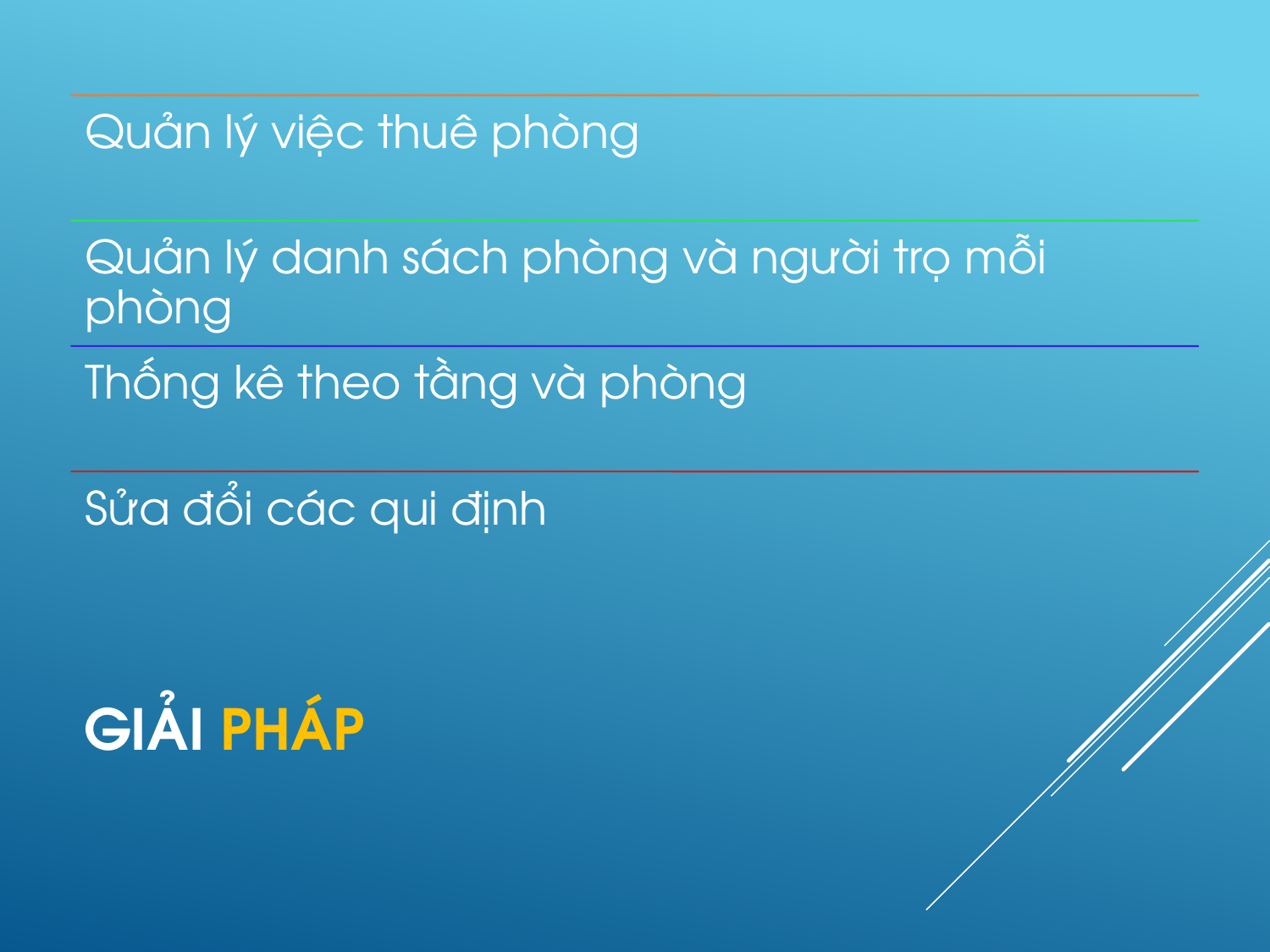

Quản lý việc thuê phòng
Quản lý danh sách phòng và người trọ mỗi phòng
Thống kê theo tầng và phòng
Sửa đổi các qui định
# Giải pháp